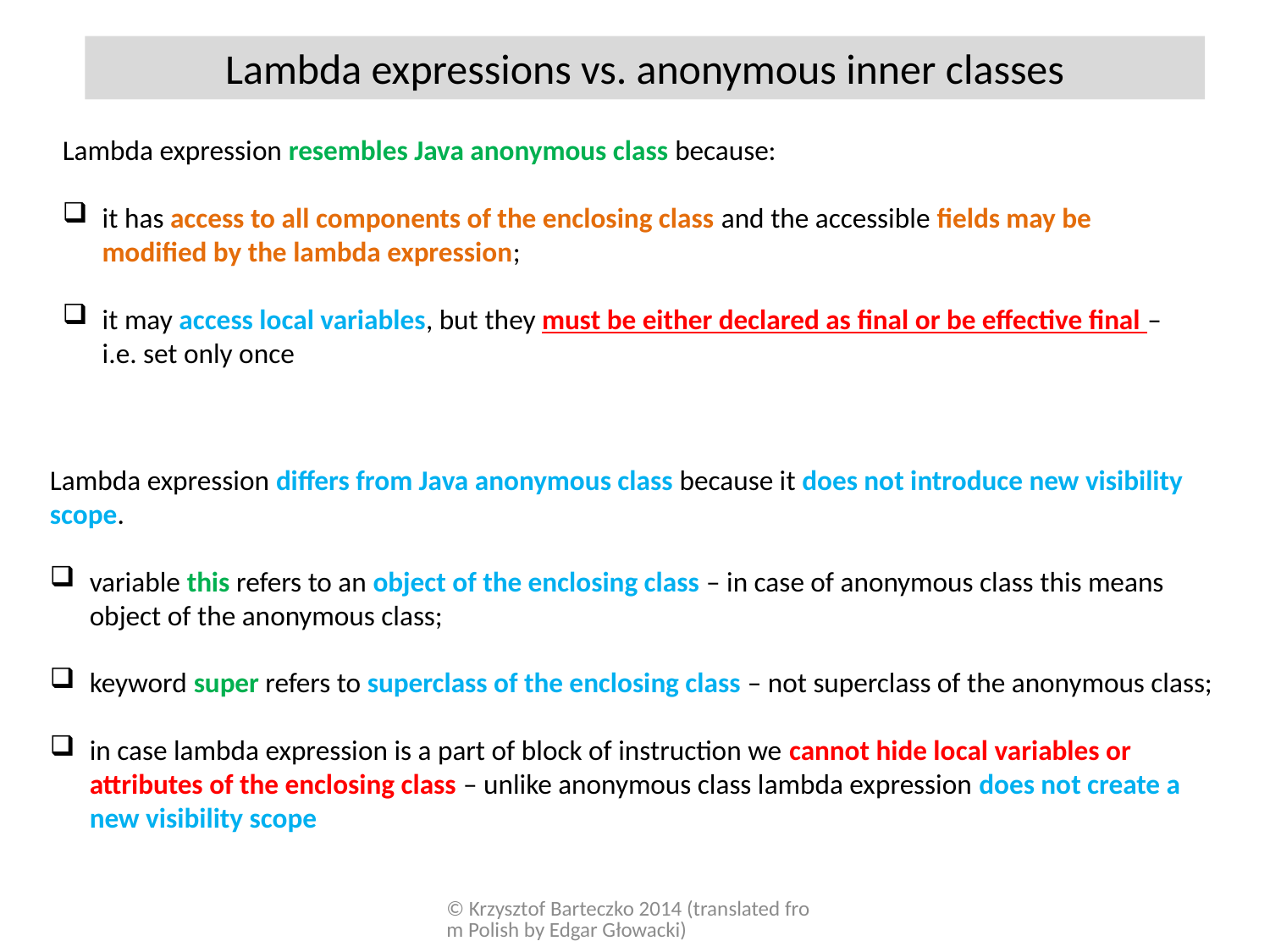

Lambda expressions vs. anonymous inner classes
Lambda expression resembles Java anonymous class because:

it has access to all components of the enclosing class and the accessible fields may be modified by the lambda expression;

it may access local variables, but they must be either declared as final or be effective final – i.e. set only once
Lambda expression differs from Java anonymous class because it does not introduce new visibility scope.

variable this refers to an object of the enclosing class – in case of anonymous class this means object of the anonymous class;

keyword super refers to superclass of the enclosing class – not superclass of the anonymous class;

in case lambda expression is a part of block of instruction we cannot hide local variables or attributes of the enclosing class – unlike anonymous class lambda expression does not create a new visibility scope
© Krzysztof Barteczko 2014 (translated from Polish by Edgar Głowacki)